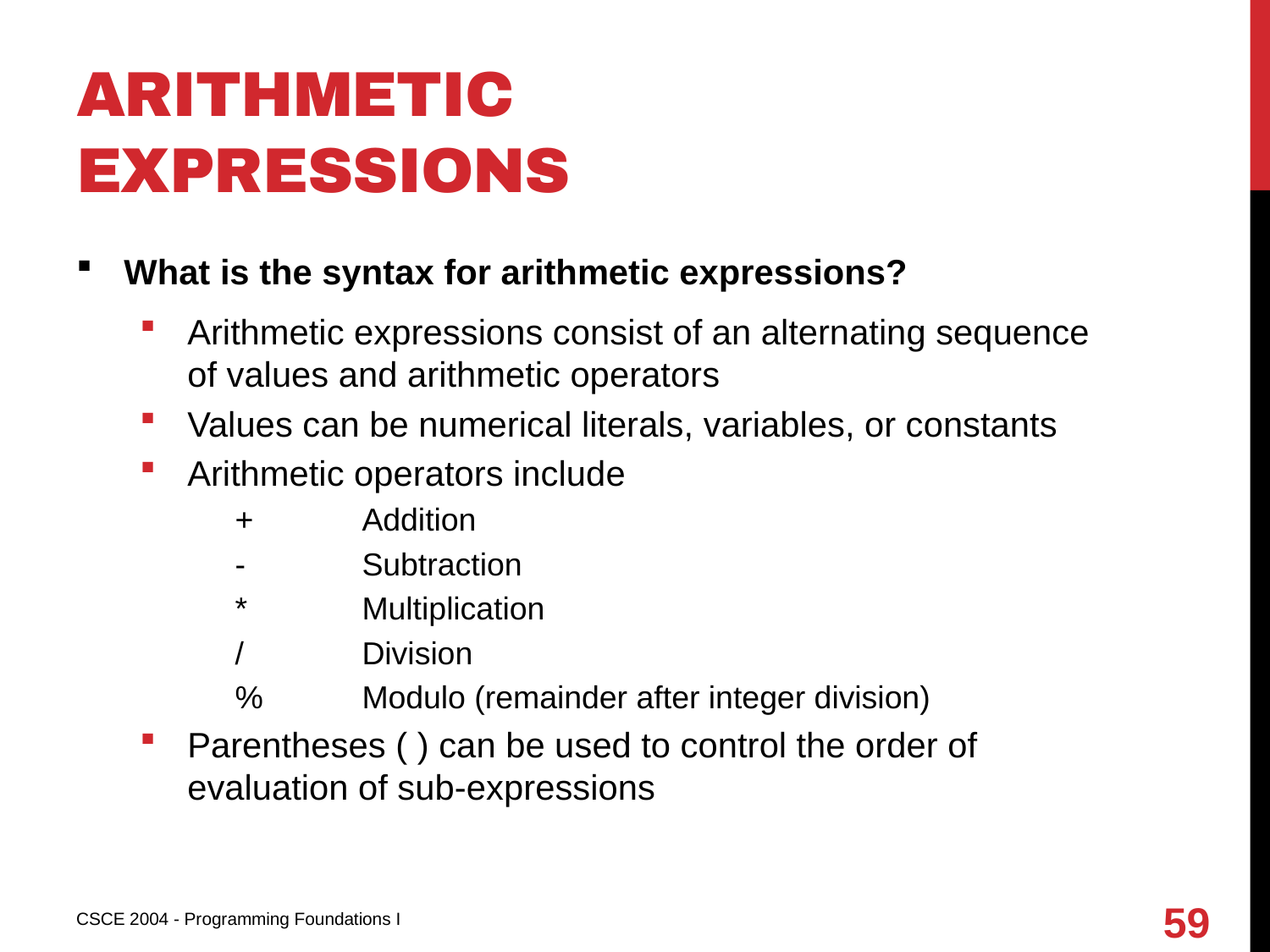

# Arithmetic expressions
What is the syntax for arithmetic expressions?
Arithmetic expressions consist of an alternating sequence of values and arithmetic operators
Values can be numerical literals, variables, or constants
Arithmetic operators include
+	Addition
-	Subtraction
*	Multiplication
/	Division
%	Modulo (remainder after integer division)
Parentheses ( ) can be used to control the order of evaluation of sub-expressions

59
CSCE 2004 - Programming Foundations I